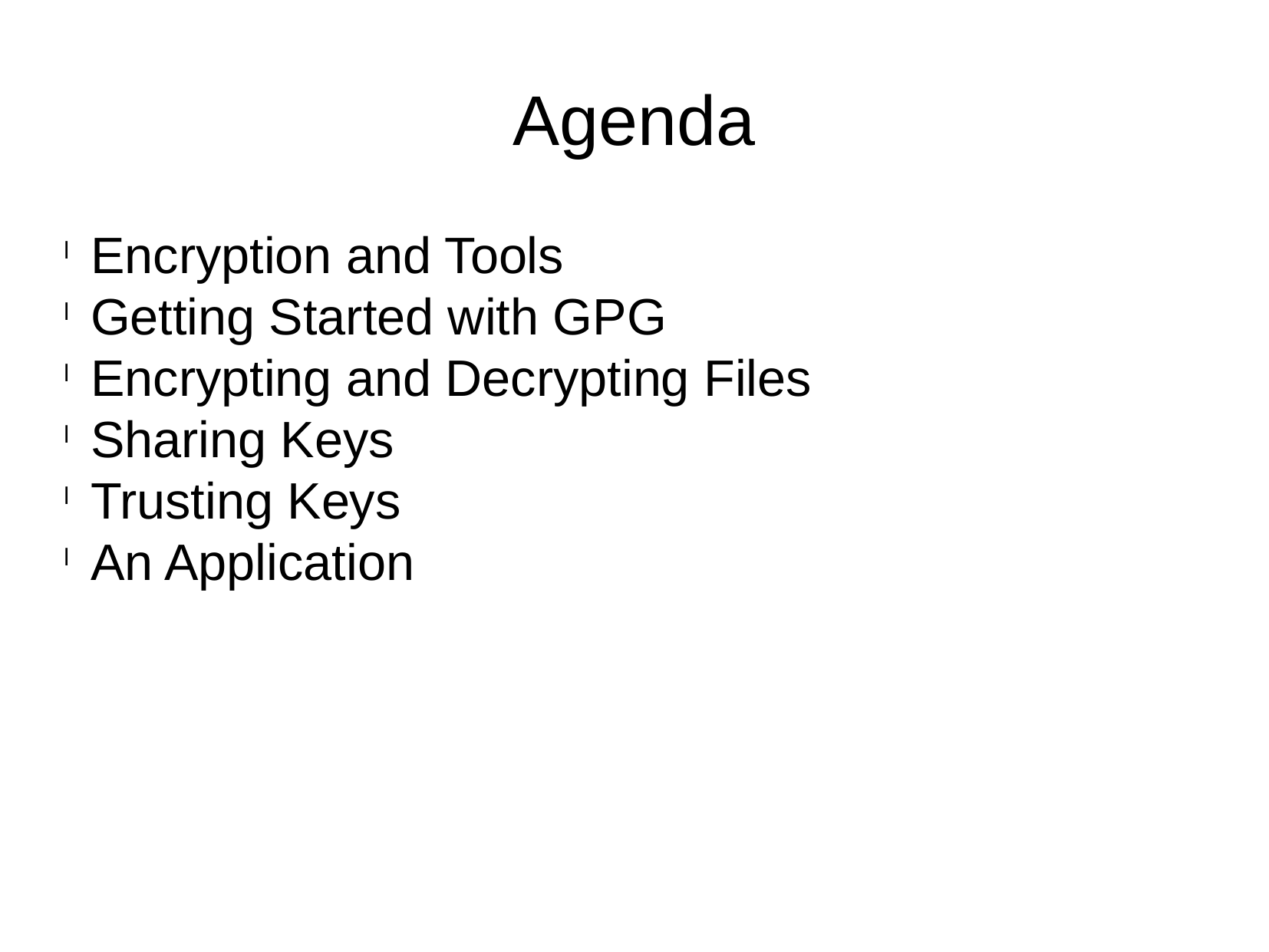

Agenda
Encryption and Tools
Getting Started with GPG
Encrypting and Decrypting Files
Sharing Keys
Trusting Keys
An Application